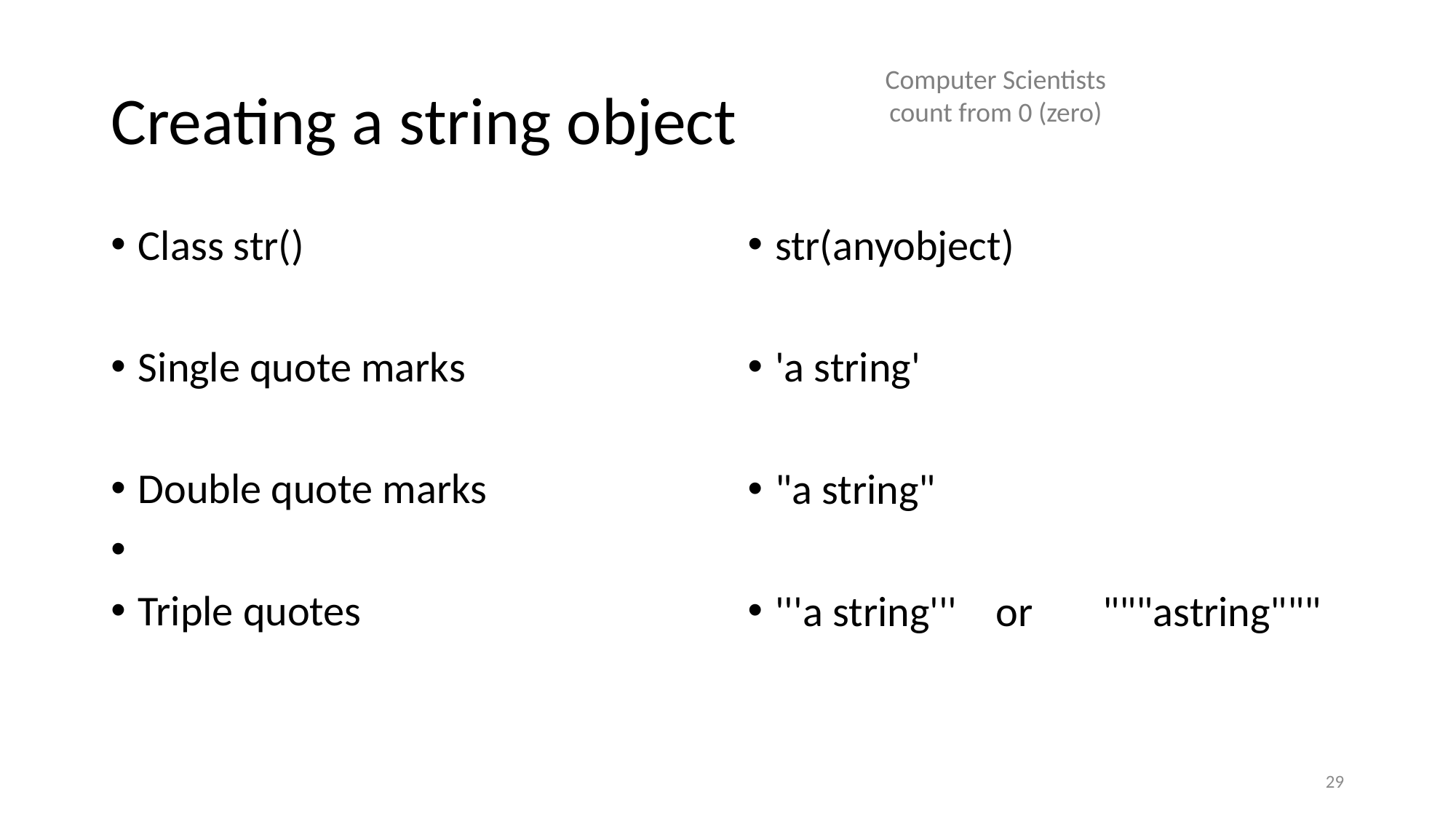

# Creating a string object
Computer Scientists
count from 0 (zero)
Class str()

Single quote marks

Double quote marks

Triple quotes
str(anyobject)

'a string'

"a string"

'''a string'''    or	"""astring"""
29